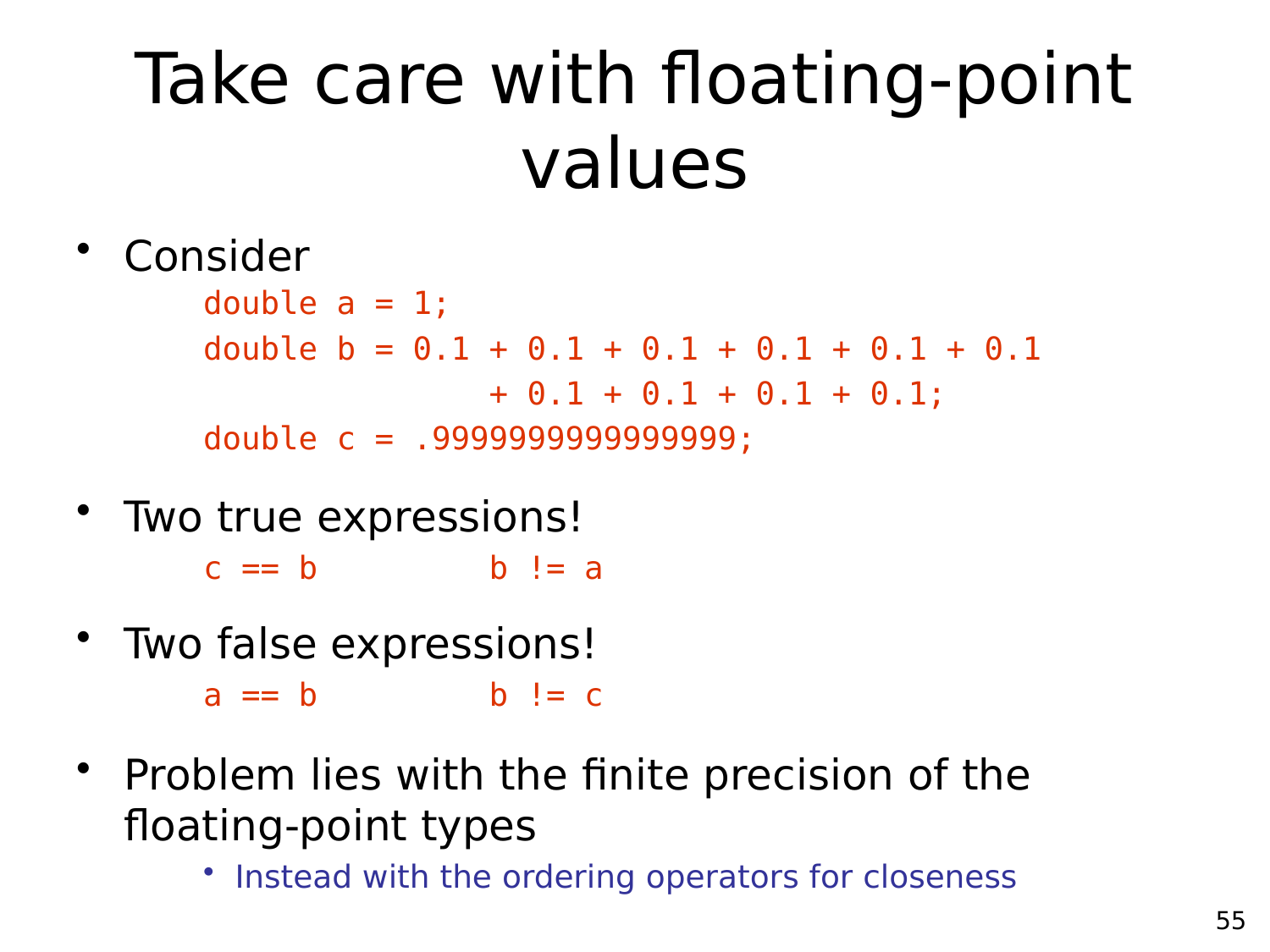

# Take care with floating-point values
Consider
double a = 1;
double b = 0.1 + 0.1 + 0.1 + 0.1 + 0.1 + 0.1
               + 0.1 + 0.1 + 0.1 + 0.1;
double c = .9999999999999999;

Two true expressions!
c == b		b != a

Two false expressions!
a == b		b != c

Problem lies with the finite precision of the floating-point types
Instead with the ordering operators for closeness